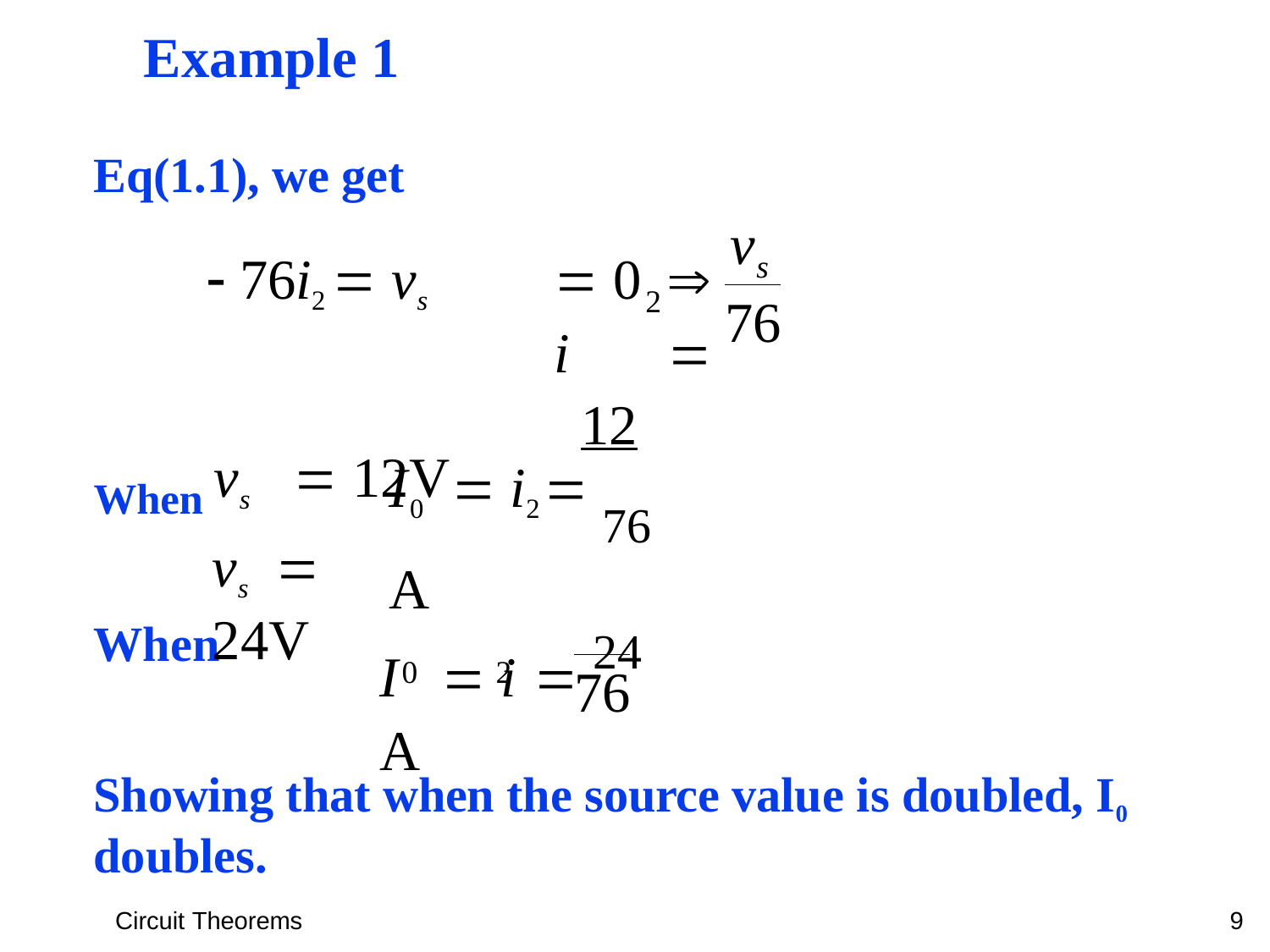

# Example 1
Eq(1.1), we get
− 76i2 = vs	= 0	⇒	i	=
When vs	= 12V
v
s
2
76

12
I0	= i2	= 76 A
vs	= 24V
When
I	= i	= 24 A
0	2
76

Showing that when the source value is doubled, I0  doubles.
Circuit Theorems
9